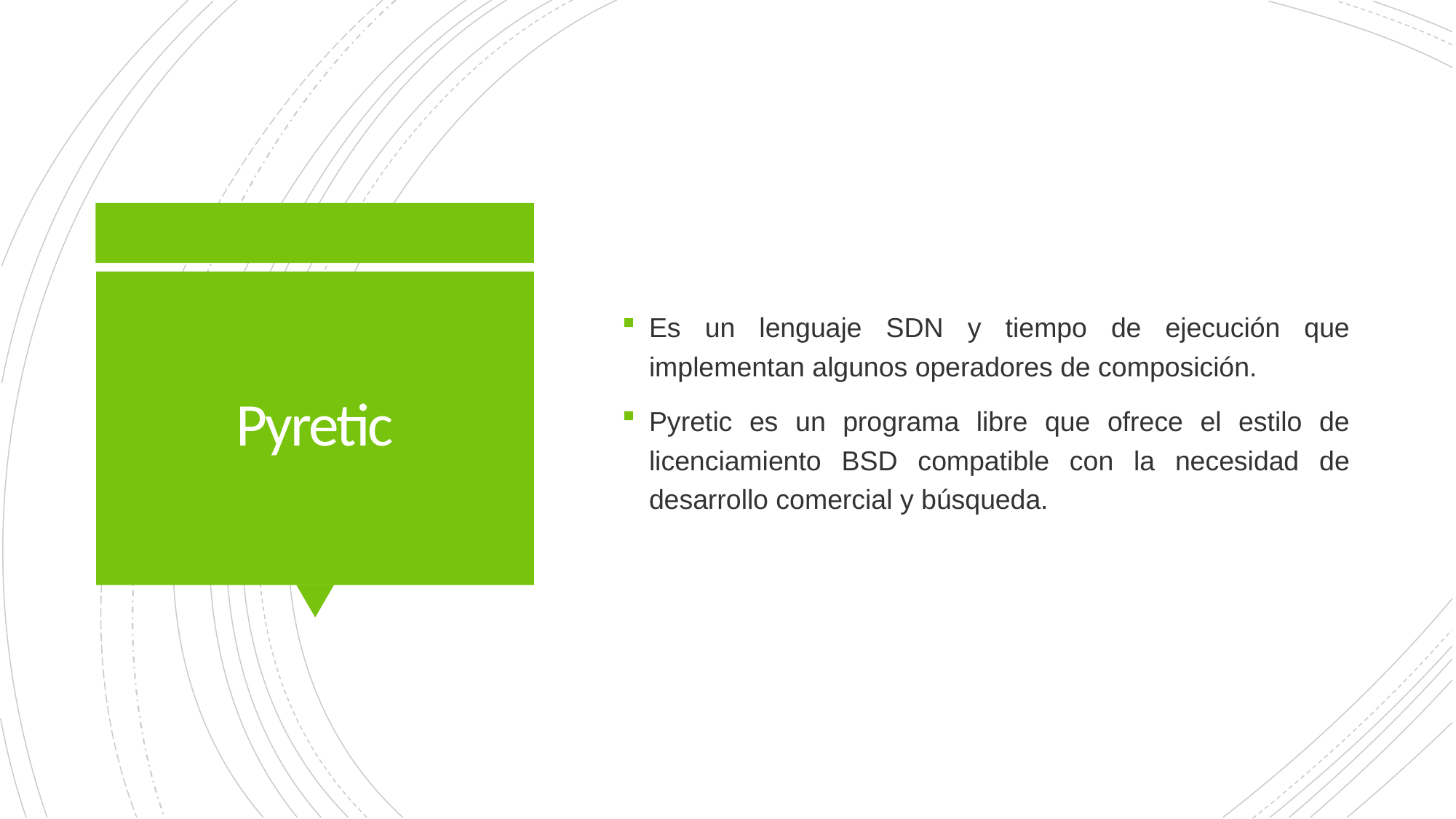

Es un lenguaje SDN y tiempo de ejecución que implementan algunos operadores de composición.
Pyretic es un programa libre que ofrece el estilo de licenciamiento BSD compatible con la necesidad de desarrollo comercial y búsqueda.
# Pyretic